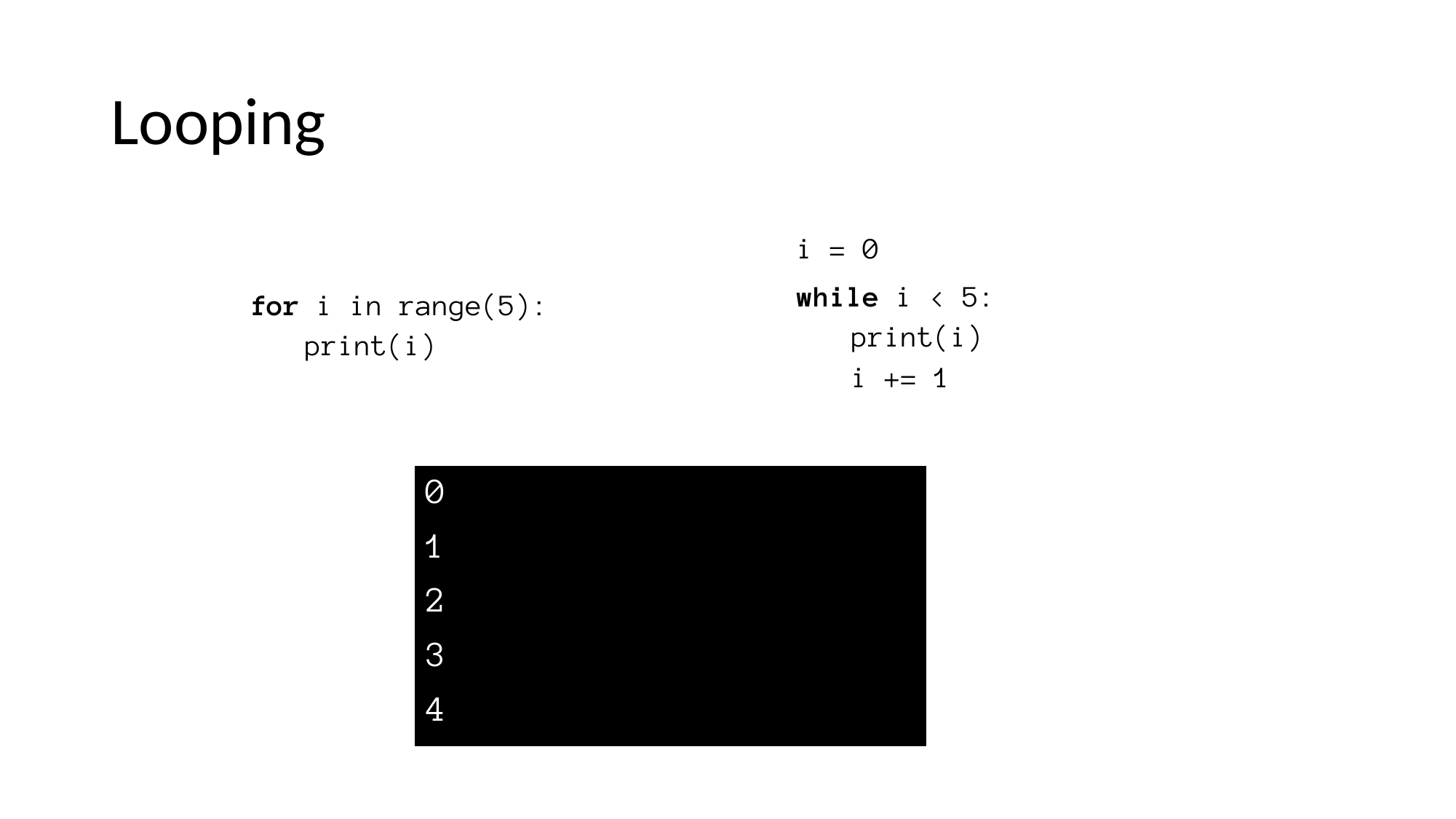

# Looping
i = 0
while i < 5:
print(i)
i += 1
for i in range(5):
print(i)
0
1
2
3
4